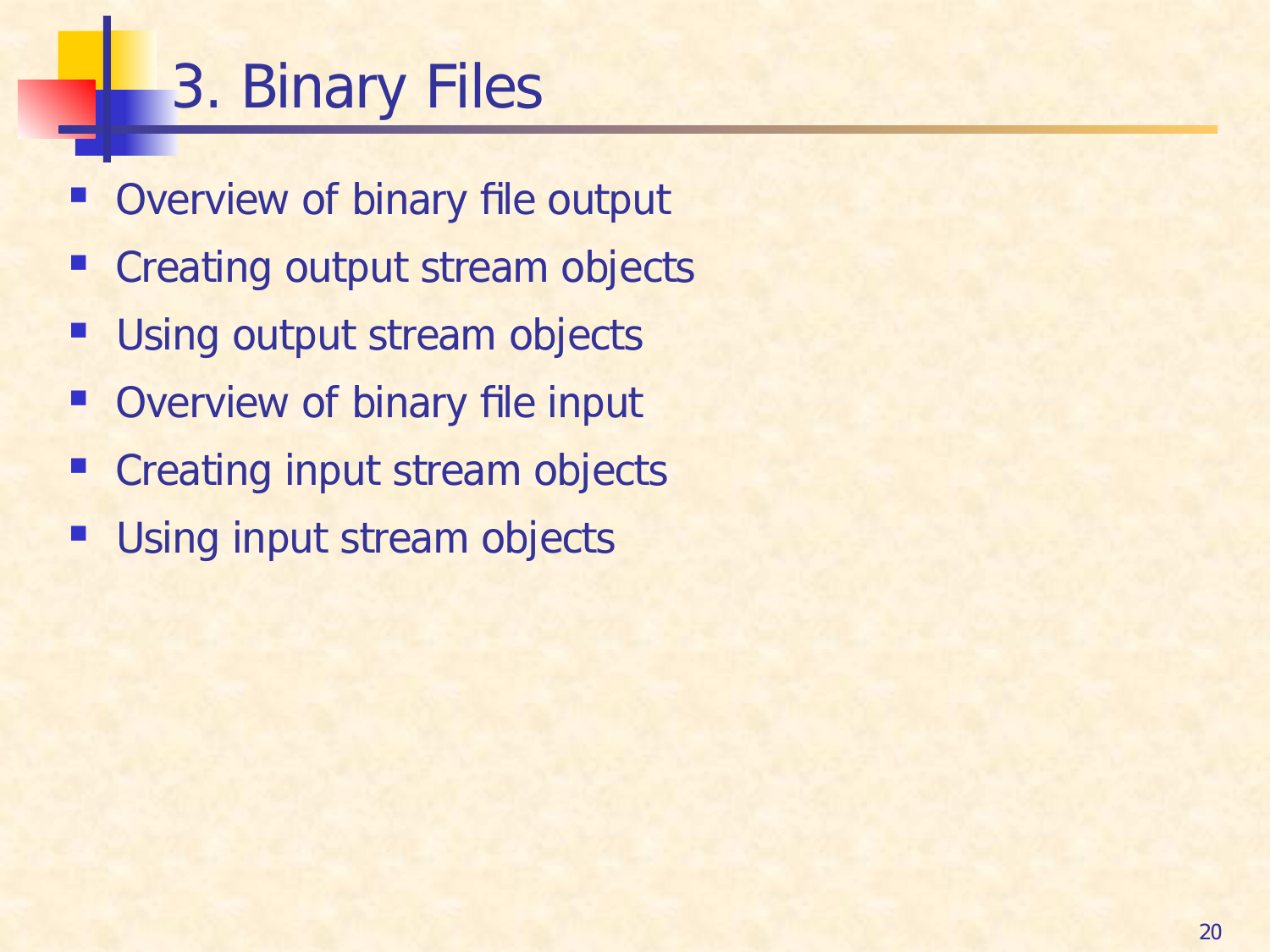

# 3. Binary Files
Overview of binary file output
Creating output stream objects
Using output stream objects
Overview of binary file input
Creating input stream objects
Using input stream objects

20